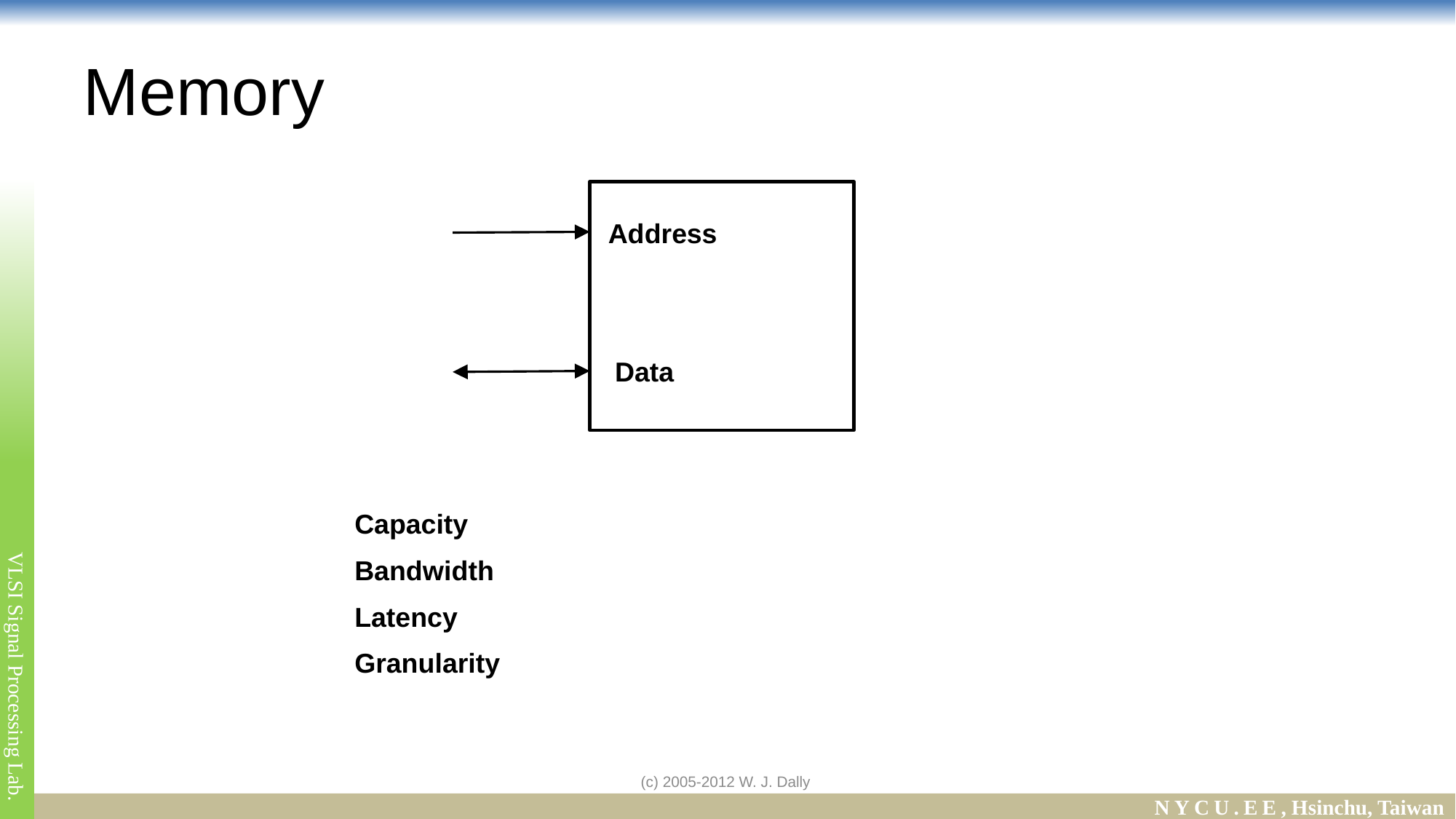

# Memory

Address
Data
Capacity
Bandwidth
Latency
Granularity
(c) 2005-2012 W. J. Dally